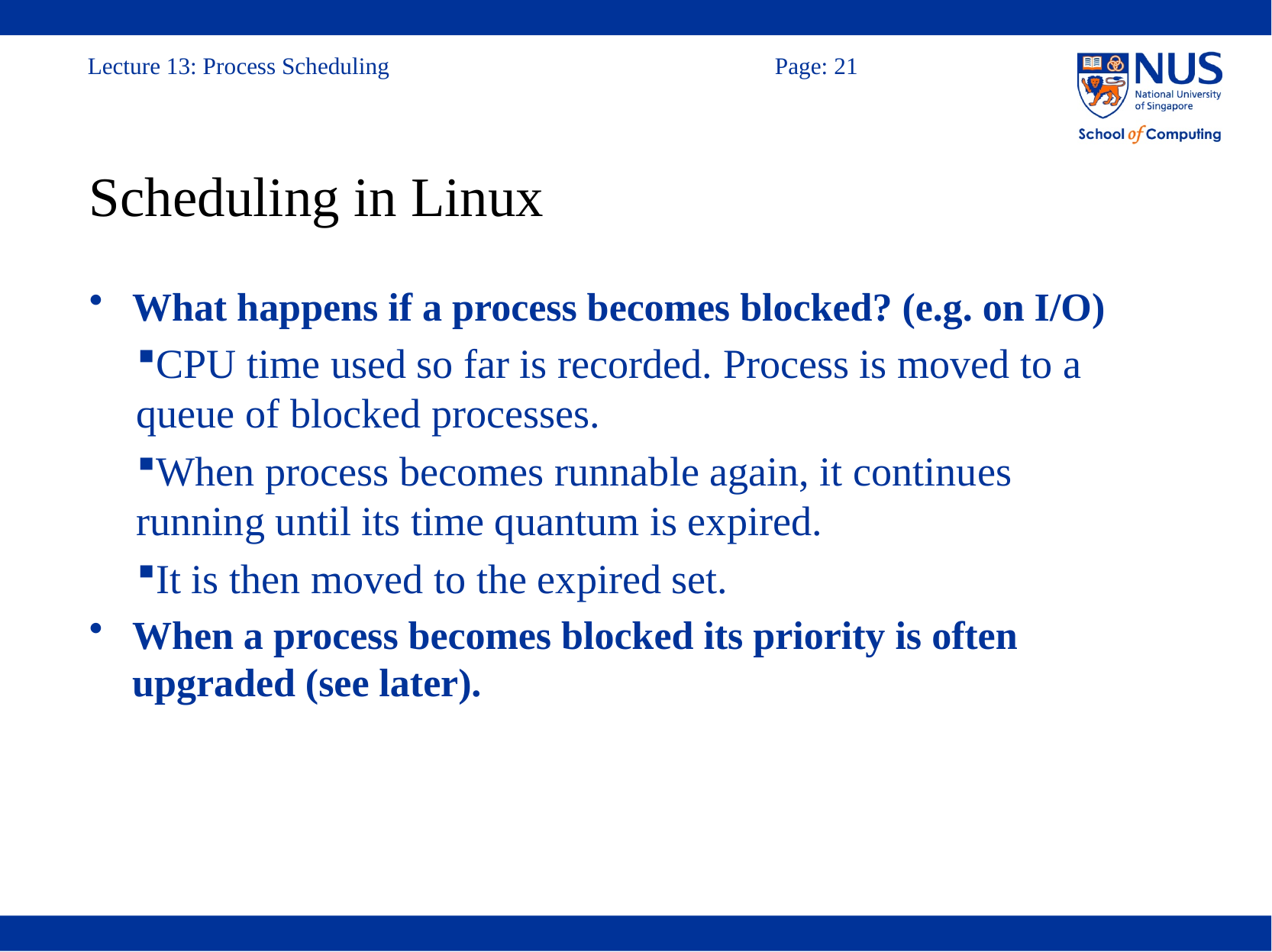

# Scheduling in Linux
What happens if a process becomes blocked? (e.g. on I/O)
CPU time used so far is recorded. Process is moved to a queue of blocked processes.
When process becomes runnable again, it continues running until its time quantum is expired.
It is then moved to the expired set.
When a process becomes blocked its priority is often upgraded (see later).